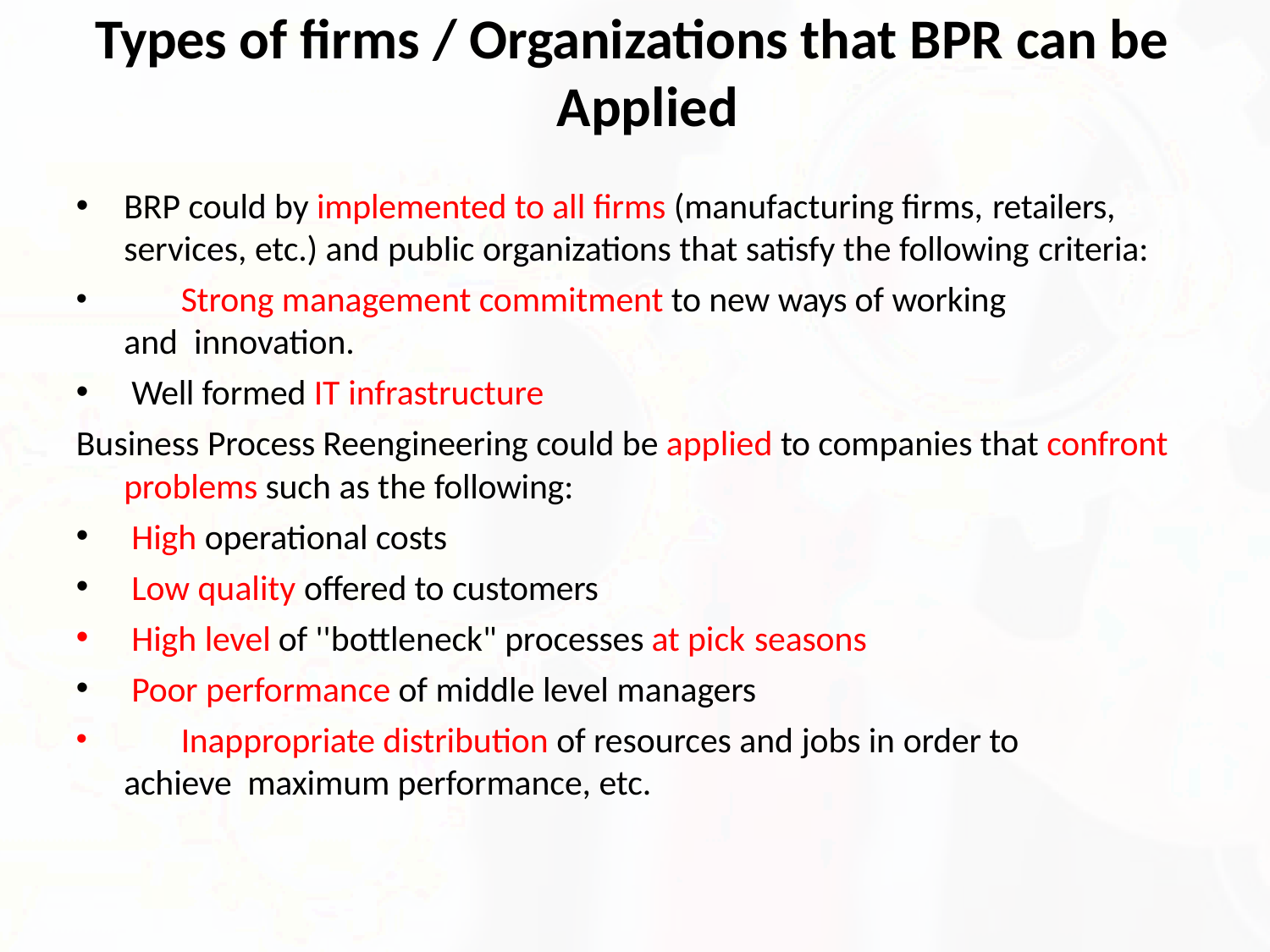

# Types of firms / Organizations that BPR can be  Applied
BRP could by implemented to all firms (manufacturing firms, retailers,
services, etc.) and public organizations that satisfy the following criteria:
	Strong management commitment to new ways of working and  innovation.
Well formed IT infrastructure
Business Process Reengineering could be applied to companies that confront  problems such as the following:
High operational costs
Low quality offered to customers
High level of ''bottleneck" processes at pick seasons
Poor performance of middle level managers
	Inappropriate distribution of resources and jobs in order to achieve  maximum performance, etc.